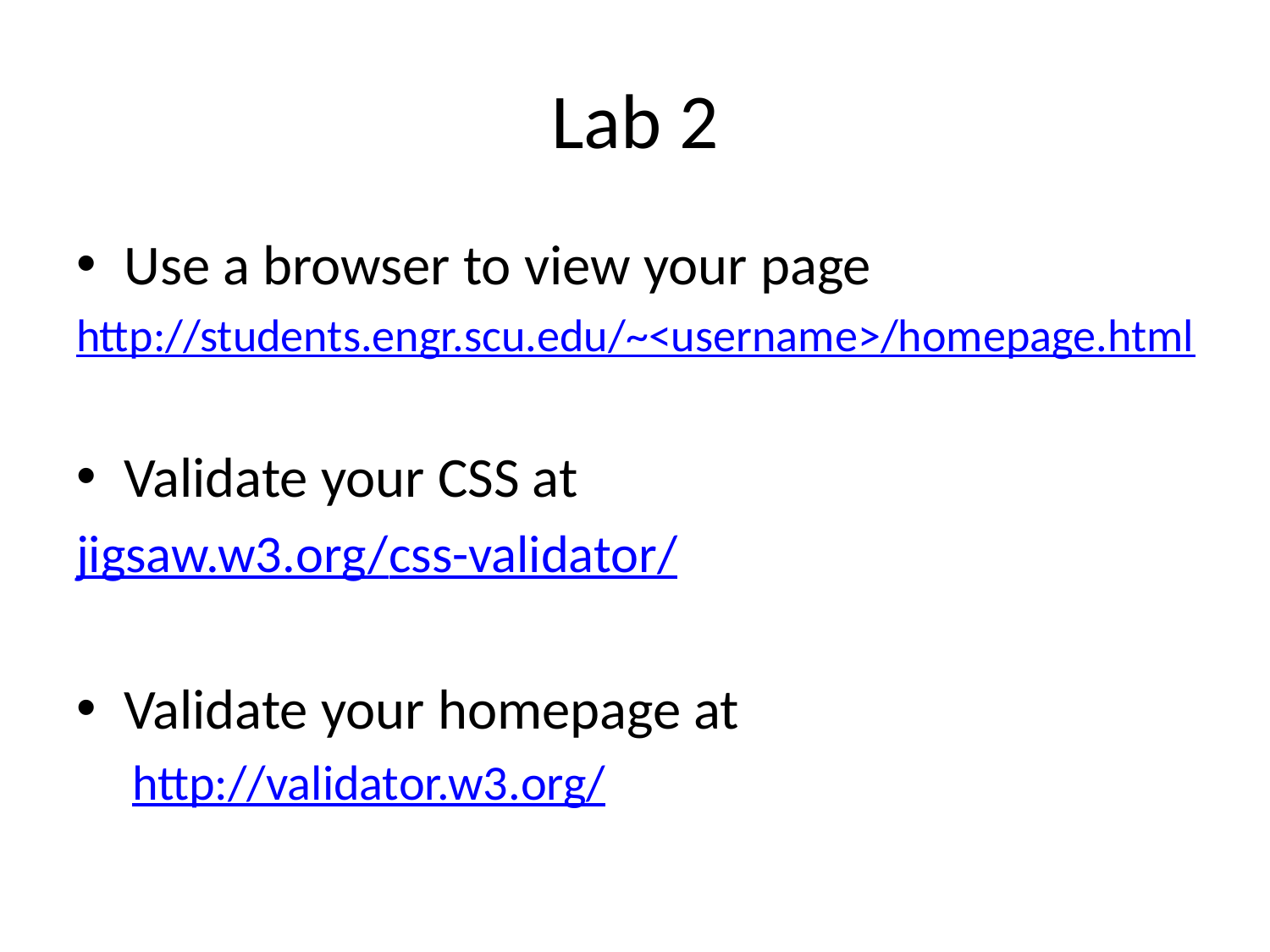

# Lab 2
Use a browser to view your page
http://students.engr.scu.edu/~<username>/homepage.html

Validate your CSS at
jigsaw.w3.org/css-validator/

Validate your homepage at
     http://validator.w3.org/